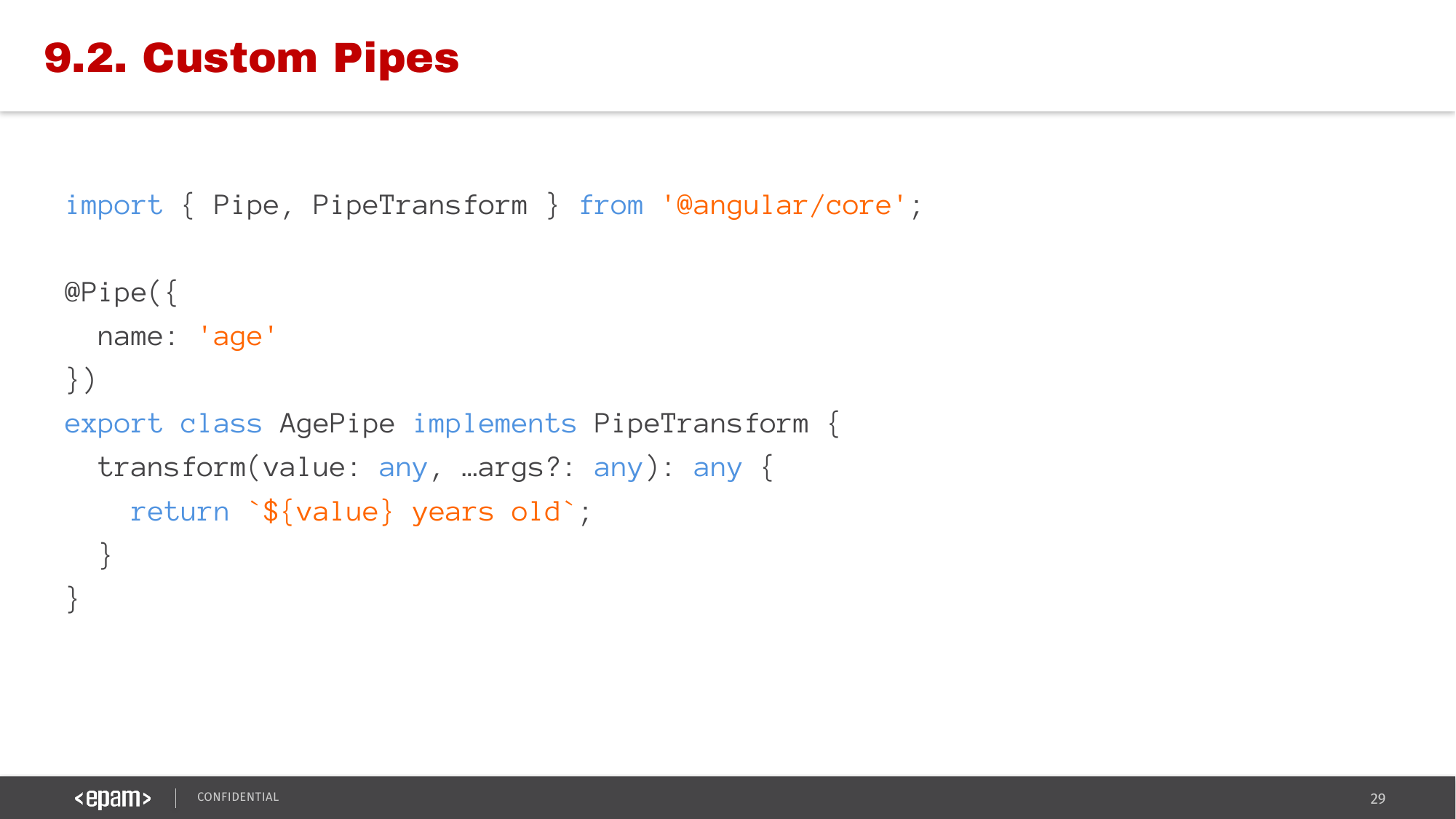

9.2. Custom Pipes
import { Pipe, PipeTransform } from '@angular/core';

@Pipe({
  name: 'age'
})
export class AgePipe implements PipeTransform {
  transform(value: any, …args?: any): any {
    return `${value} years old`;
  }
}